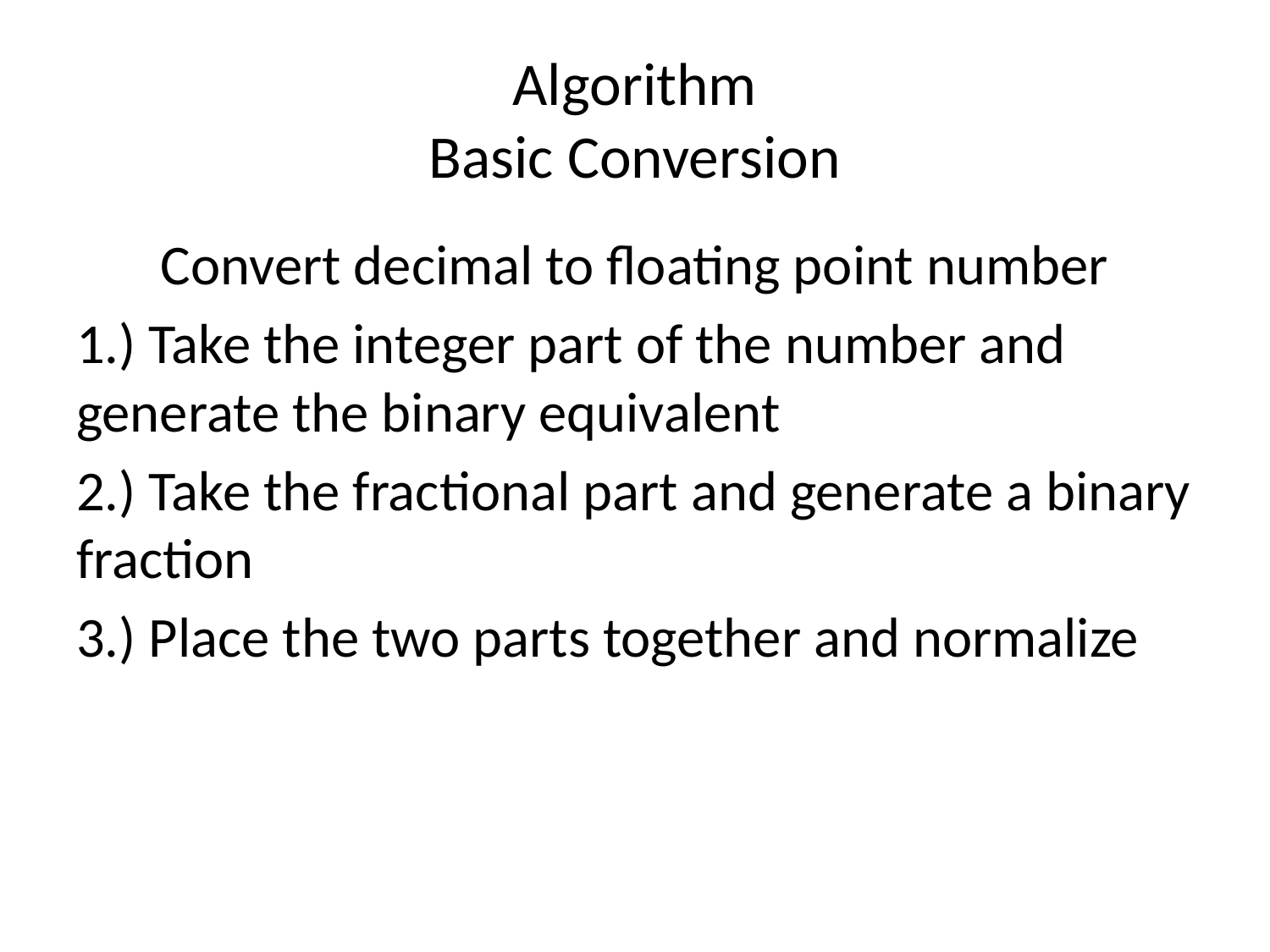

# Algorithm Basic Conversion
Convert decimal to floating point number
1.) Take the integer part of the number and generate the binary equivalent
2.) Take the fractional part and generate a binary fraction
3.) Place the two parts together and normalize